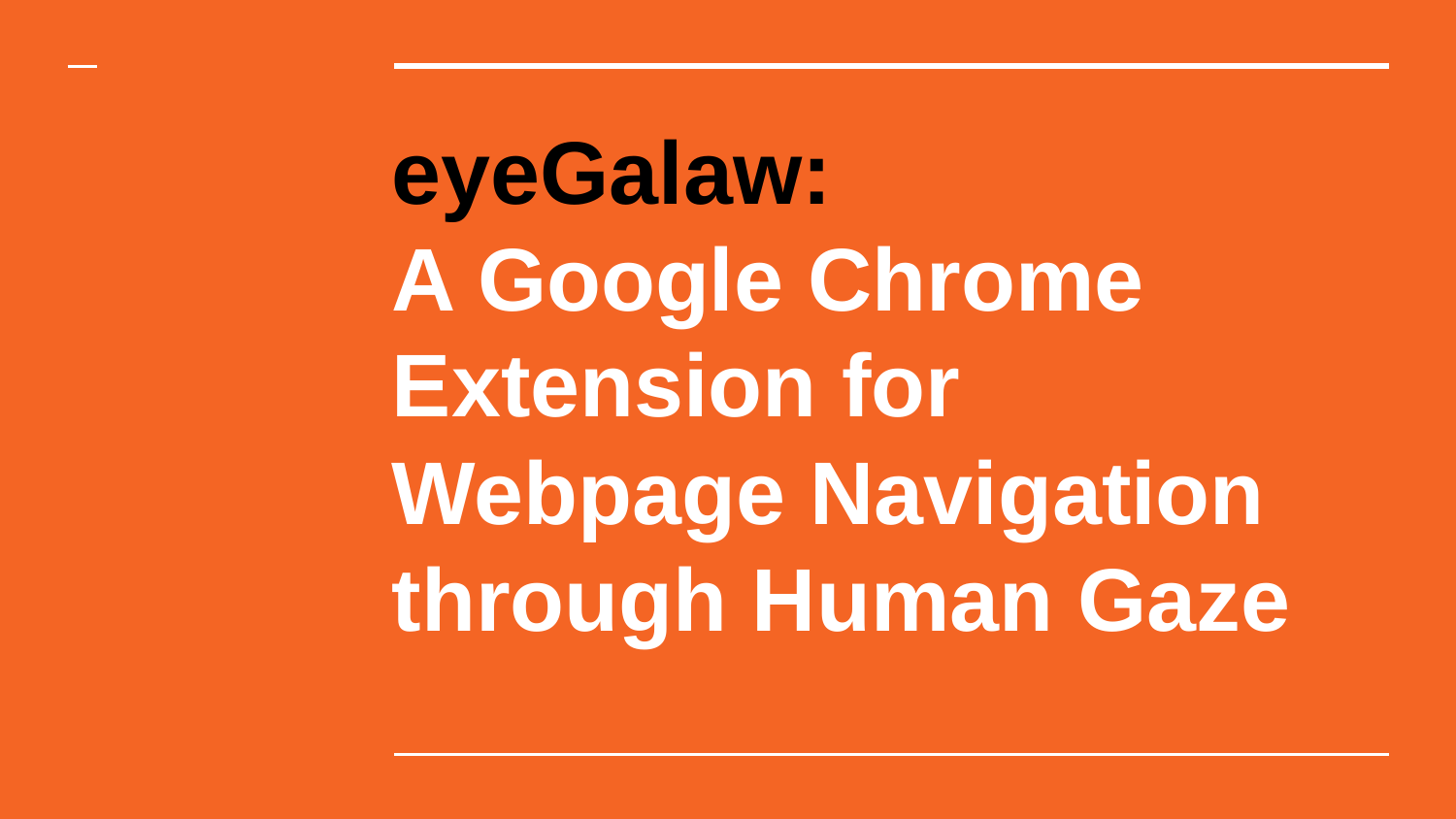

# eyeGalaw:
A Google Chrome Extension for Webpage Navigation through Human Gaze